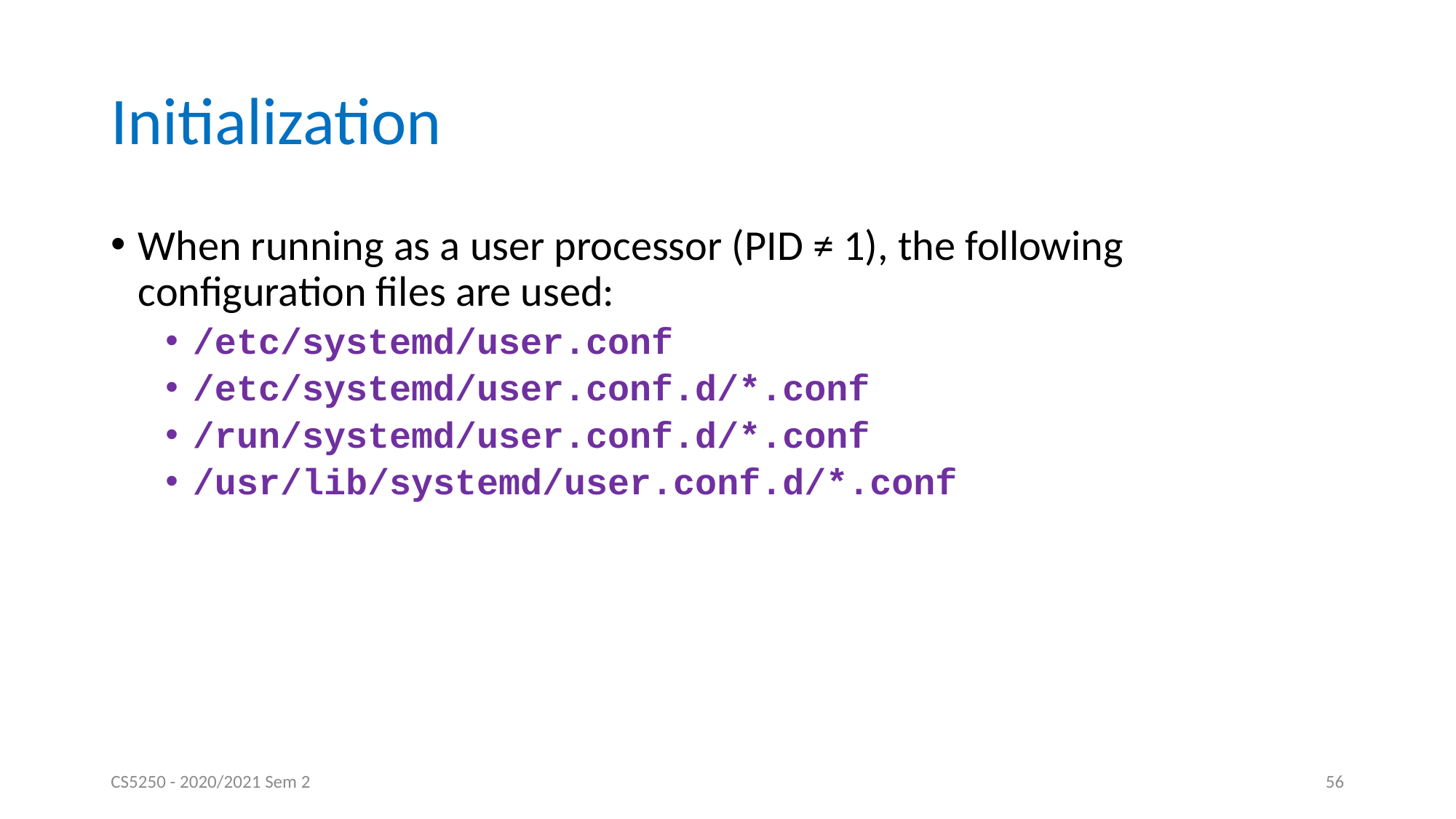

# Initialization
When running as a user processor (PID ≠ 1), the following configuration files are used:
/etc/systemd/user.conf
/etc/systemd/user.conf.d/*.conf
/run/systemd/user.conf.d/*.conf
/usr/lib/systemd/user.conf.d/*.conf
CS5250 - 2020/2021 Sem 2
56